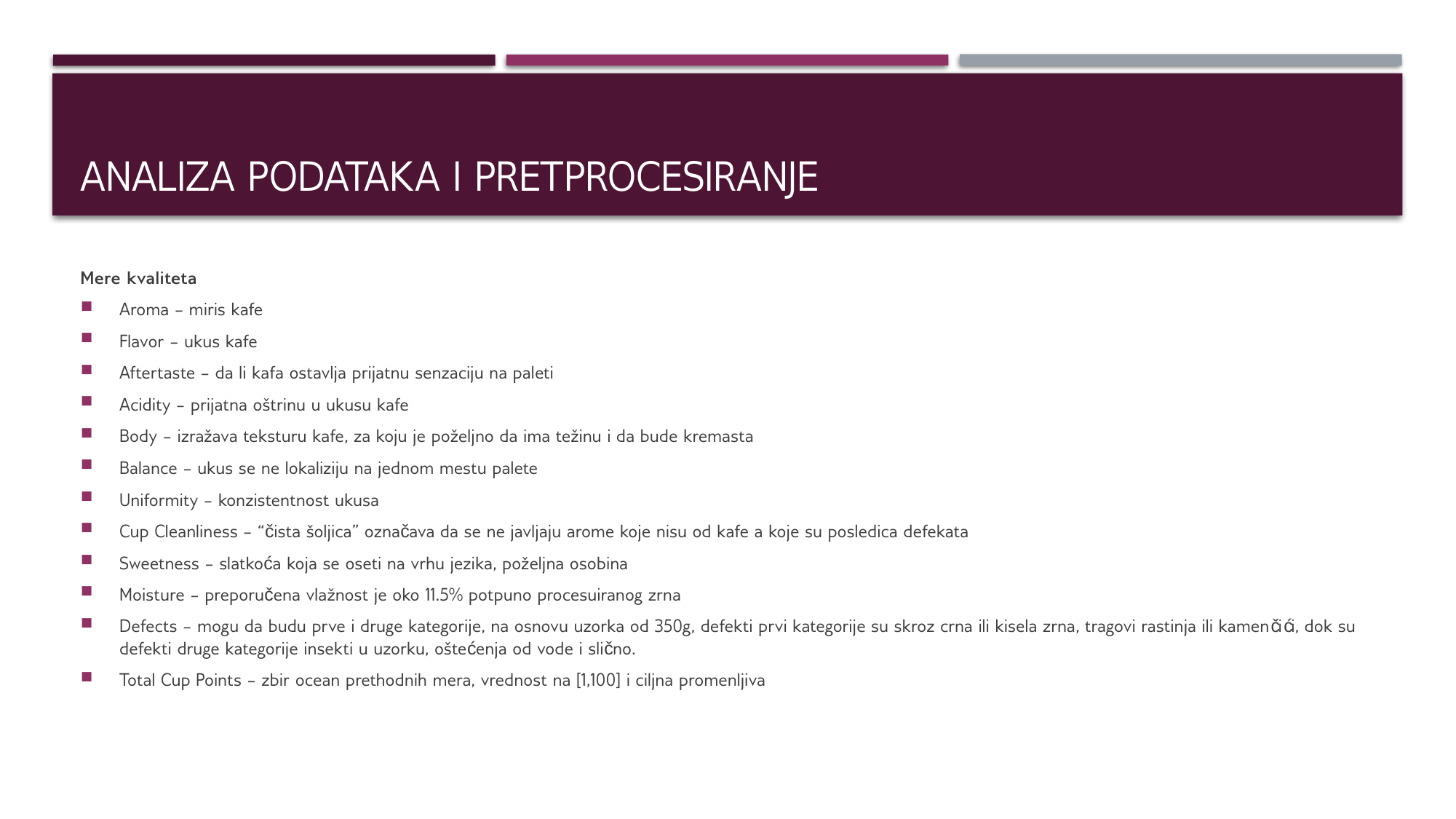

# Analiza podataka i pretprocesiranje
Mere kvaliteta
Aroma – miris kafe
Flavor – ukus kafe
Aftertaste – da li kafa ostavlja prijatnu senzaciju na paleti
Acidity – prijatna oštrinu u ukusu kafe
Body – izražava teksturu kafe, za koju je poželjno da ima težinu i da bude kremasta
Balance – ukus se ne lokaliziju na jednom mestu palete
Uniformity – konzistentnost ukusa
Cup Cleanliness – “čista šoljica” označava da se ne javljaju arome koje nisu od kafe a koje su posledica defekata
Sweetness – slatkoća koja se oseti na vrhu jezika, poželjna osobina
Moisture – preporučena vlažnost je oko 11.5% potpuno procesuiranog zrna
Defects – mogu da budu prve i druge kategorije, na osnovu uzorka od 350g, defekti prvi kategorije su skroz crna ili kisela zrna, tragovi rastinja ili kamenčići, dok su defekti druge kategorije insekti u uzorku, oštećenja od vode i slično.
Total Cup Points – zbir ocean prethodnih mera, vrednost na [1,100] i ciljna promenljiva